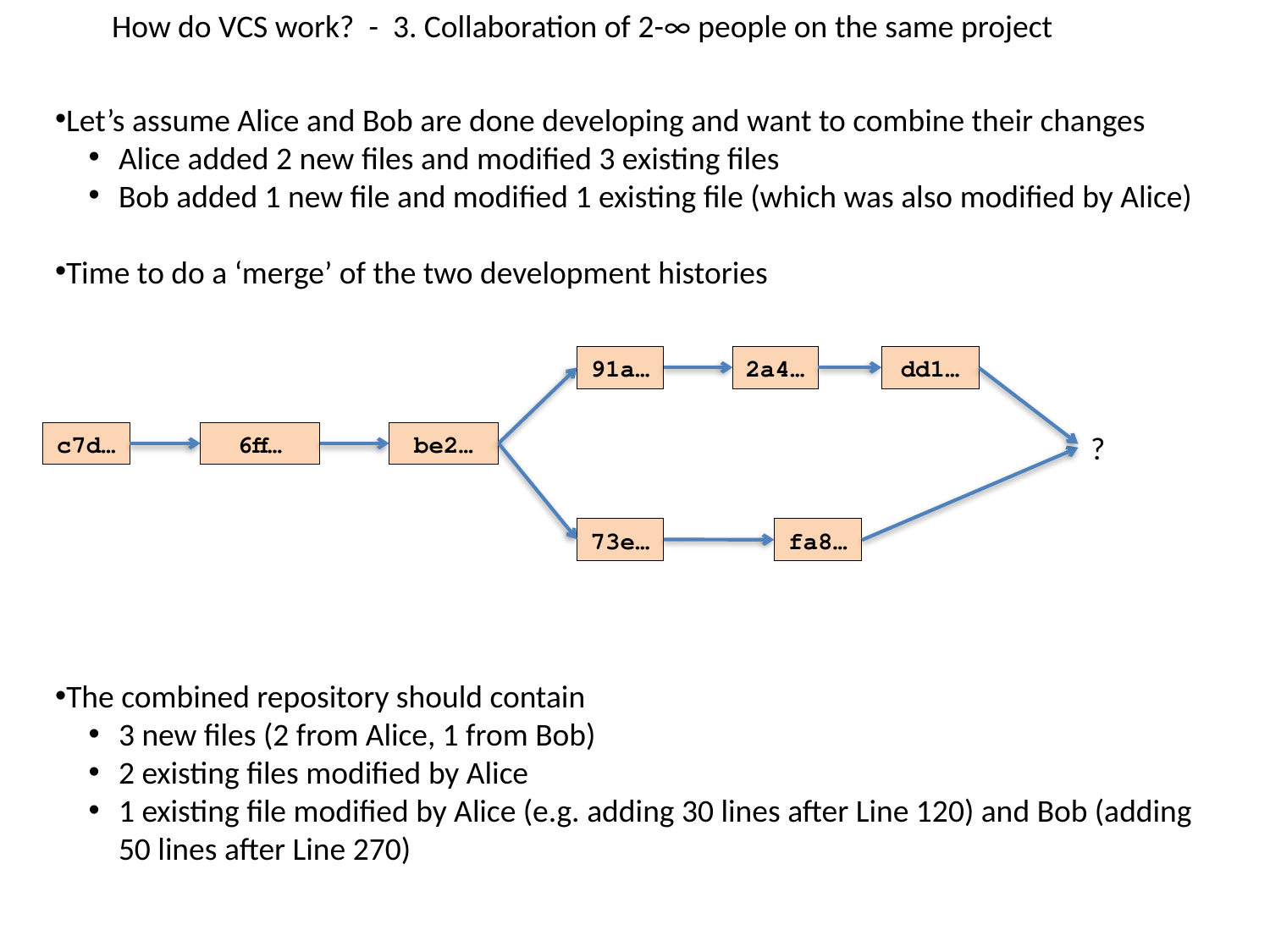

How do VCS work?  -  3. Collaboration of 2-∞ people on the same project
Let’s assume Alice and Bob are done developing and want to combine their changes
Alice added 2 new files and modified 3 existing files
Bob added 1 new file and modified 1 existing file (which was also modified by Alice)

Time to do a ‘merge’ of the two development histories
dd1…
91a…
2a4…
c7d…
6ff…
be2…
73e…
fa8…
?
The combined repository should contain
3 new files (2 from Alice, 1 from Bob)
2 existing files modified by Alice
1 existing file modified by Alice (e.g. adding 30 lines after Line 120) and Bob (adding 50 lines after Line 270)